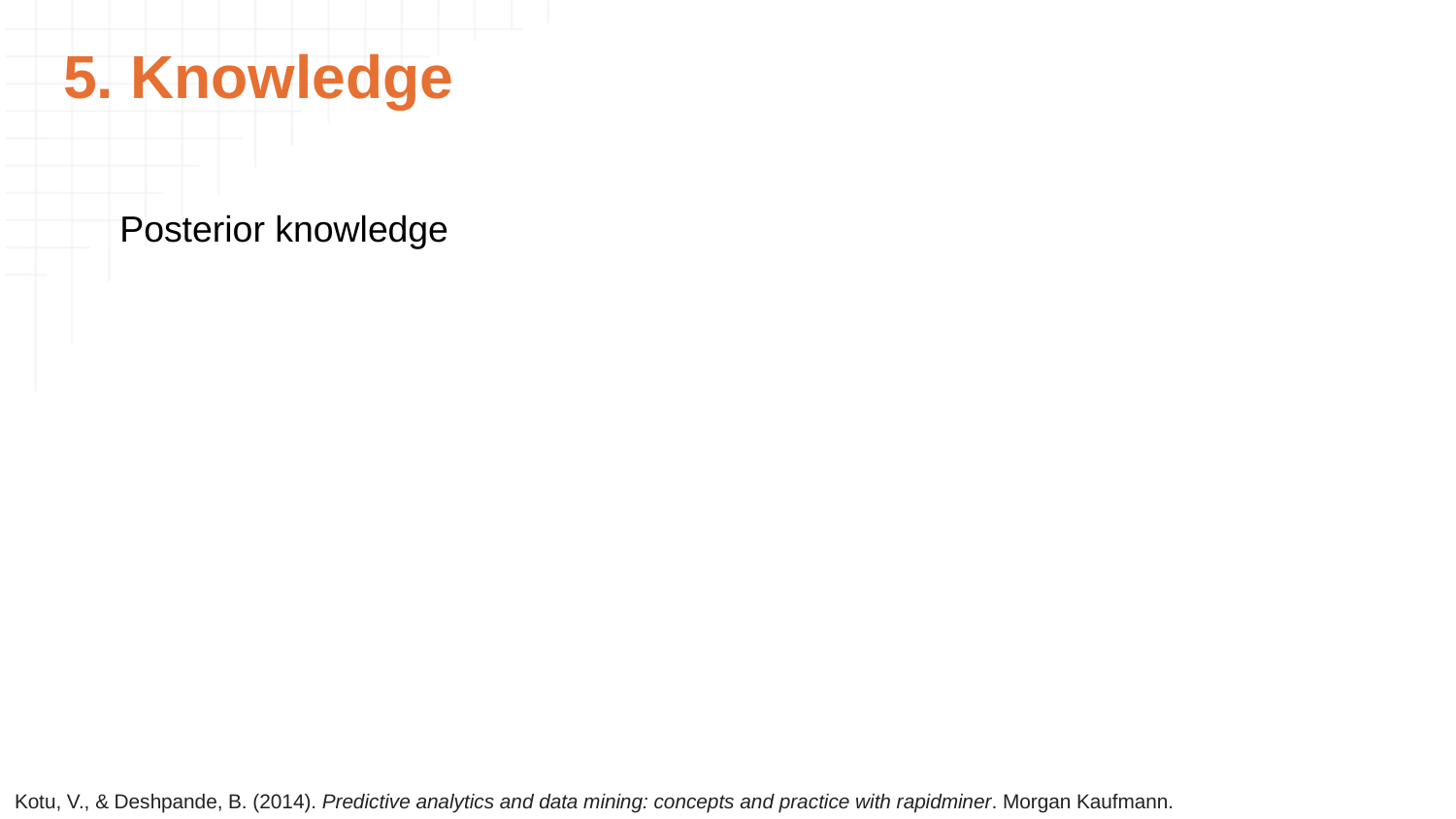

# 5. Knowledge
Posterior knowledge
Kotu, V., & Deshpande, B. (2014). Predictive analytics and data mining: concepts and practice with rapidminer. Morgan Kaufmann.